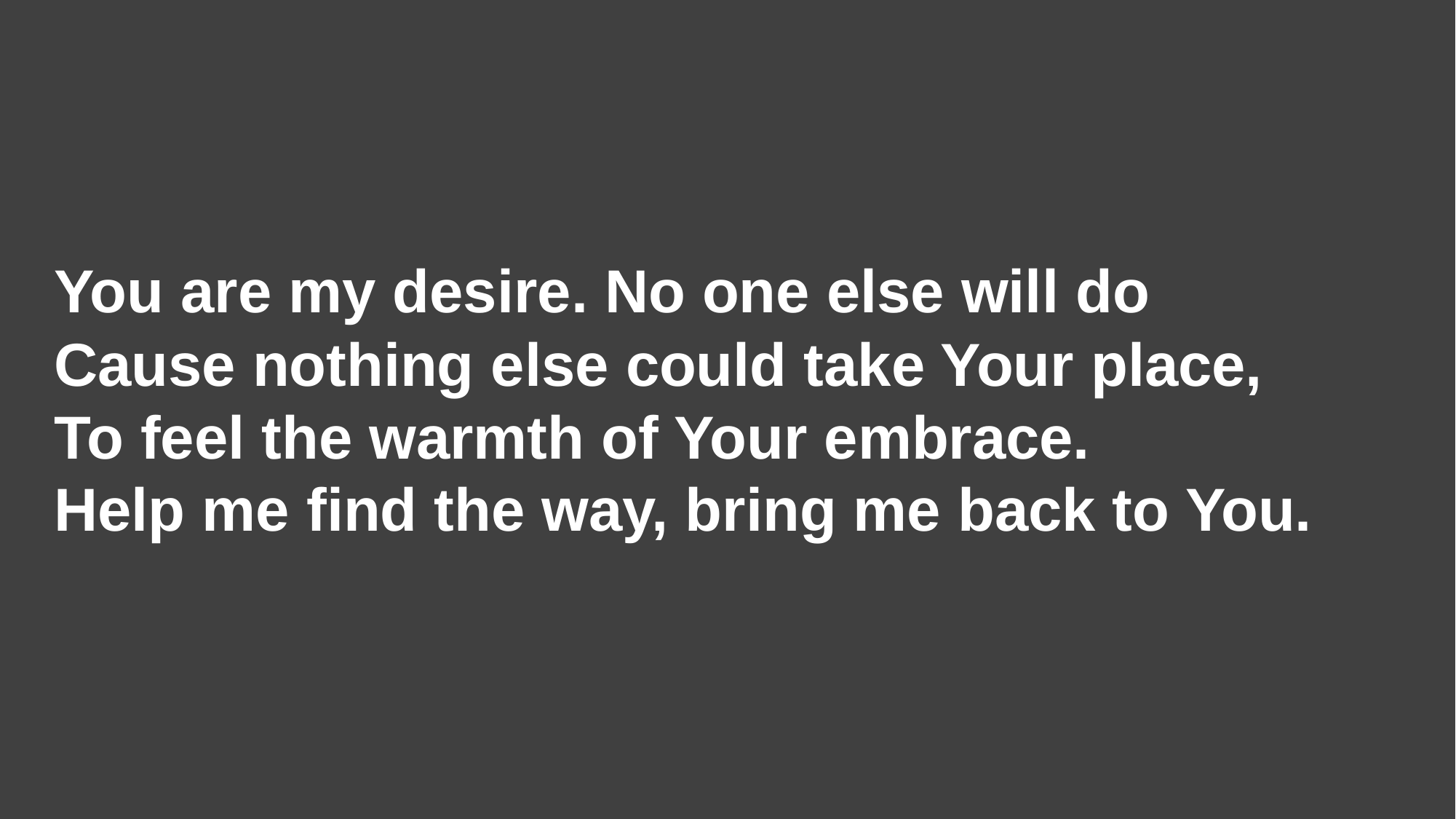

# You are my desire. No one else will do Cause nothing else could take Your place, To feel the warmth of Your embrace. Help me find the way, bring me back to You.